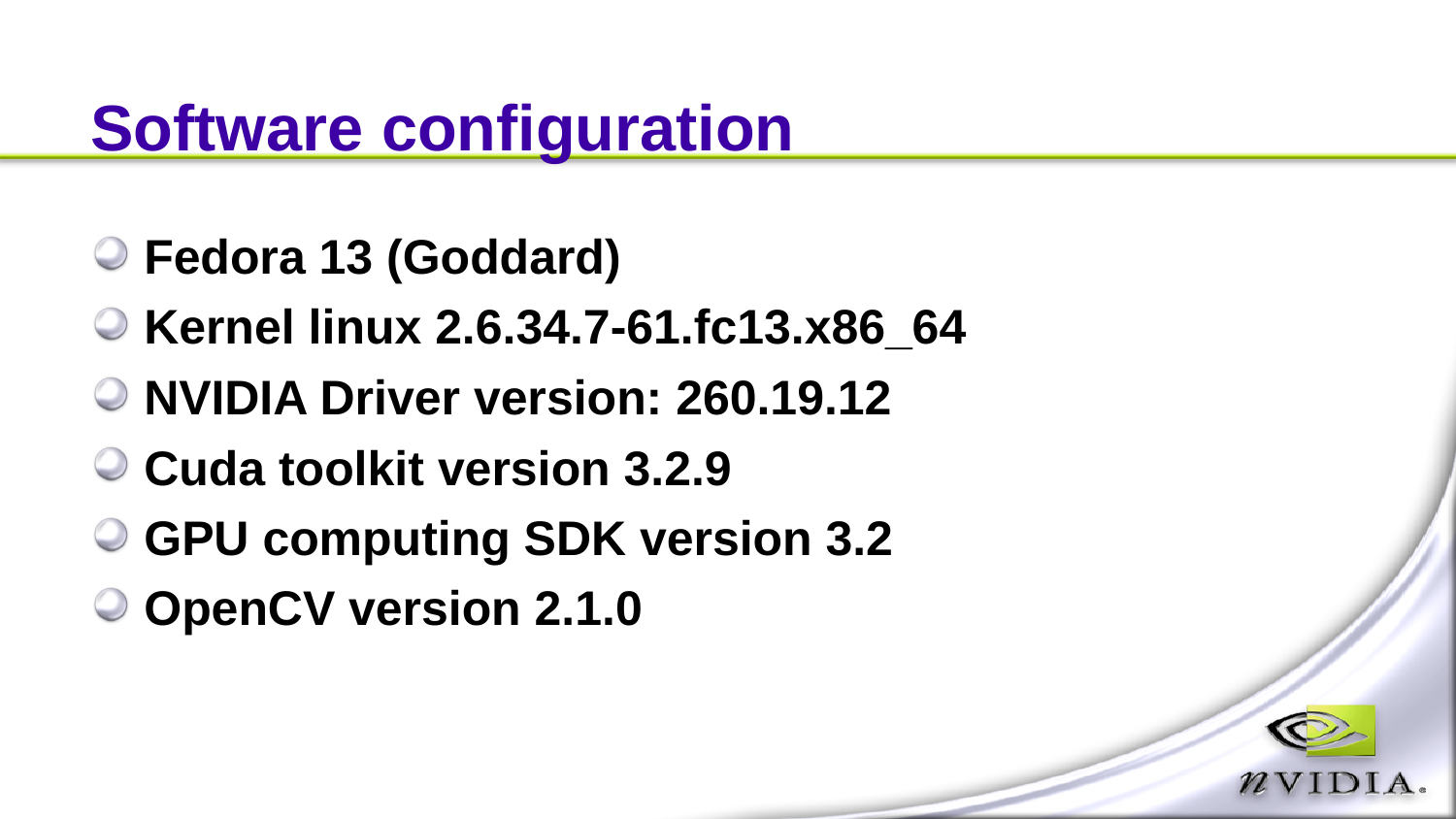

# Software configuration
Fedora 13 (Goddard)
Kernel linux 2.6.34.7-61.fc13.x86_64
NVIDIA Driver version: 260.19.12
Cuda toolkit version 3.2.9
GPU computing SDK version 3.2
OpenCV version 2.1.0